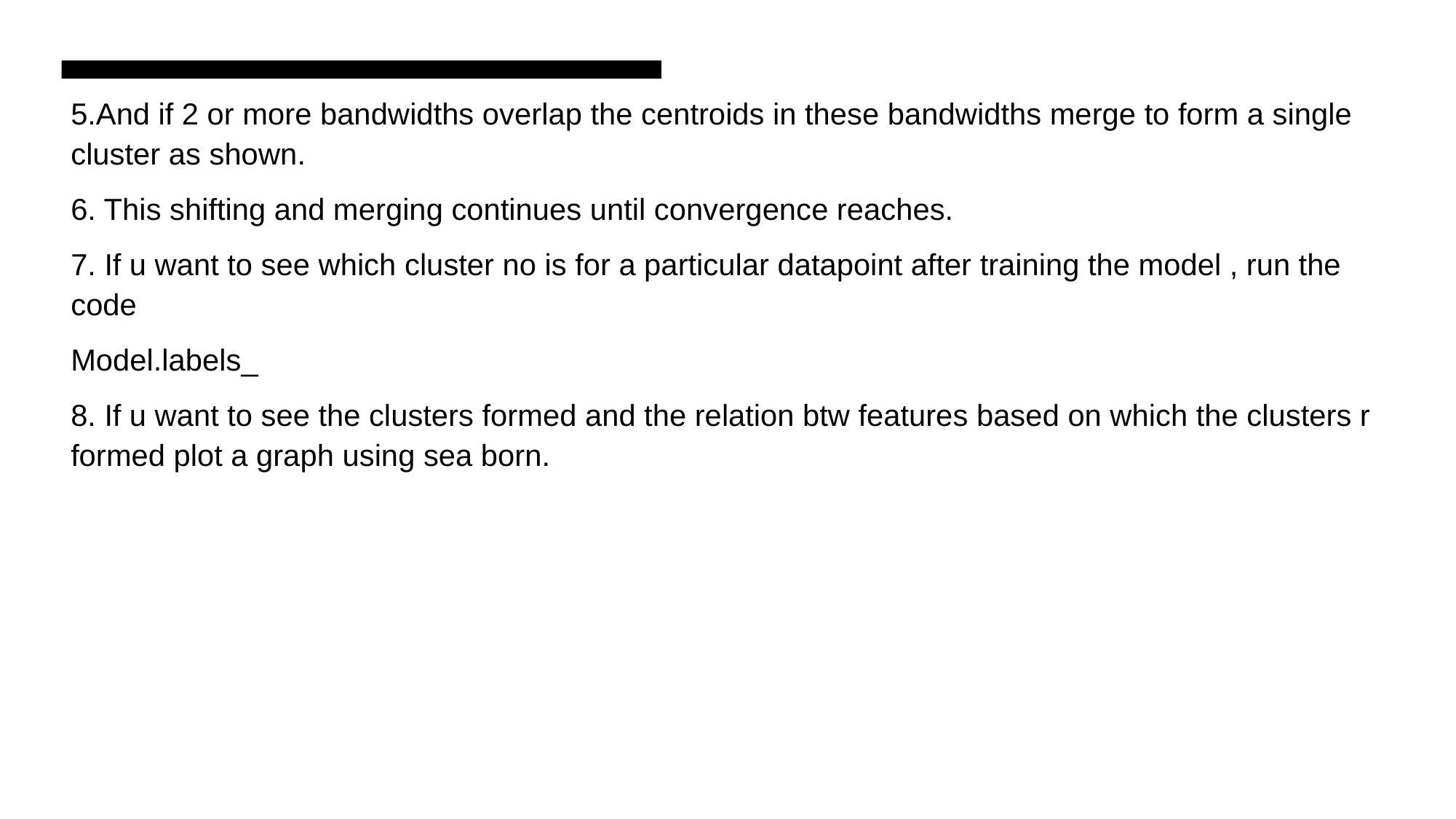

5.And if 2 or more bandwidths overlap the centroids in these bandwidths merge to form a single cluster as shown.
6. This shifting and merging continues until convergence reaches.
7. If u want to see which cluster no is for a particular datapoint after training the model , run the code
Model.labels_
8. If u want to see the clusters formed and the relation btw features based on which the clusters r formed plot a graph using sea born.